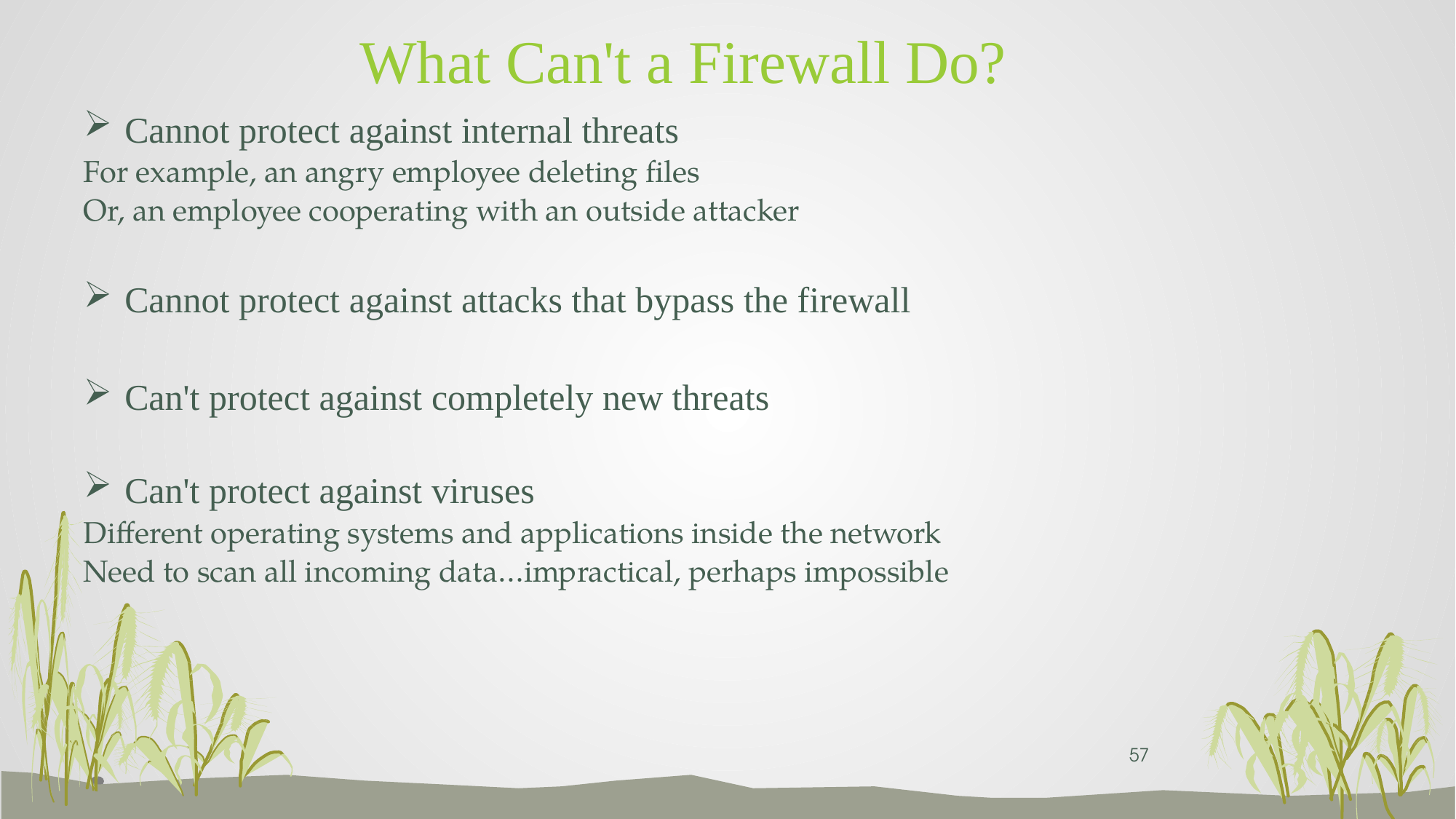

# What Can't a Firewall Do?
Cannot protect against internal threats
For example, an angry employee deleting files
Or, an employee cooperating with an outside attacker

Cannot protect against attacks that bypass the firewall

Can't protect against completely new threats

Can't protect against viruses
Different operating systems and applications inside the network
Need to scan all incoming data…impractical, perhaps impossible

57